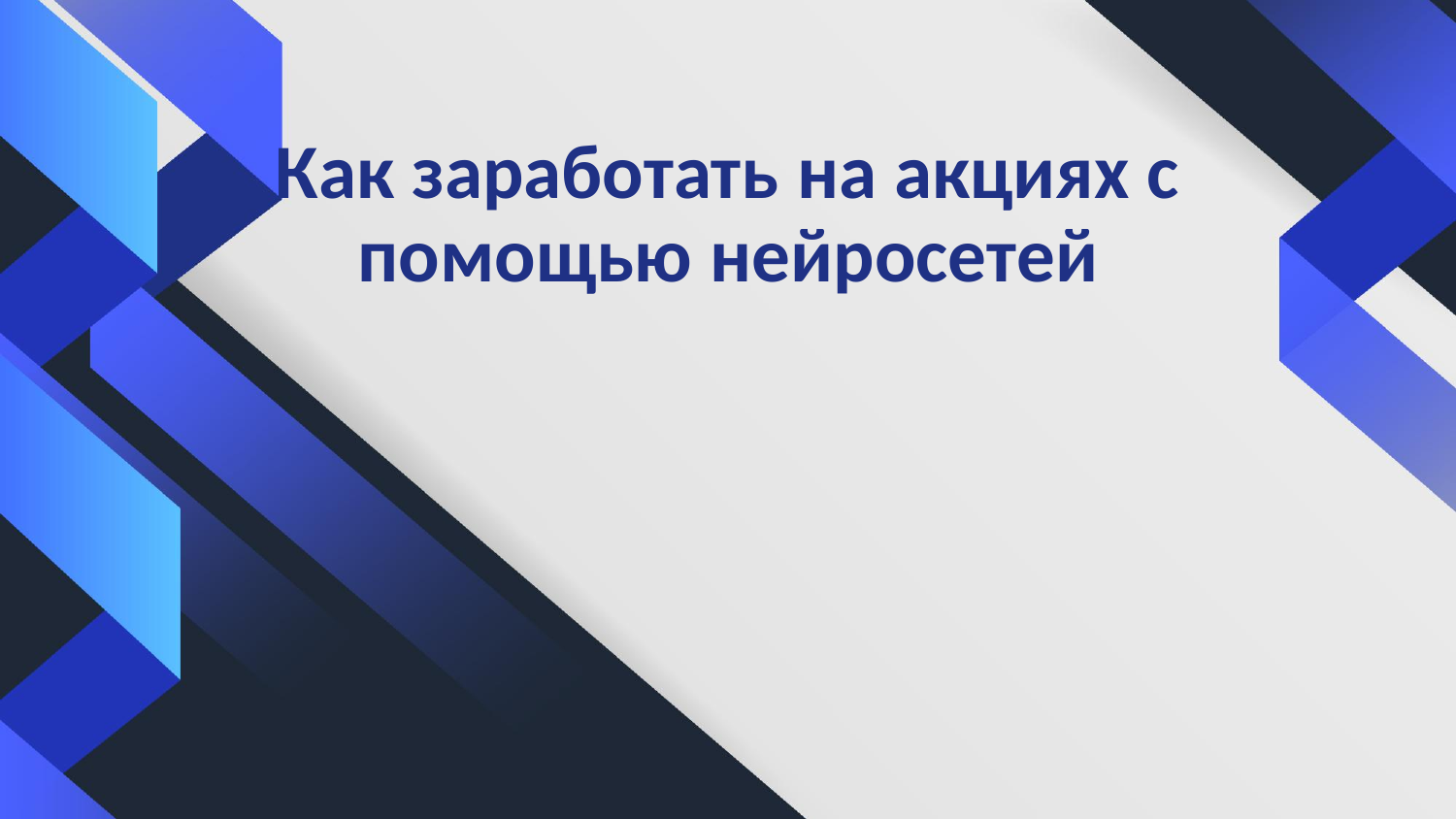

# Как заработать на акциях с помощью нейросетей